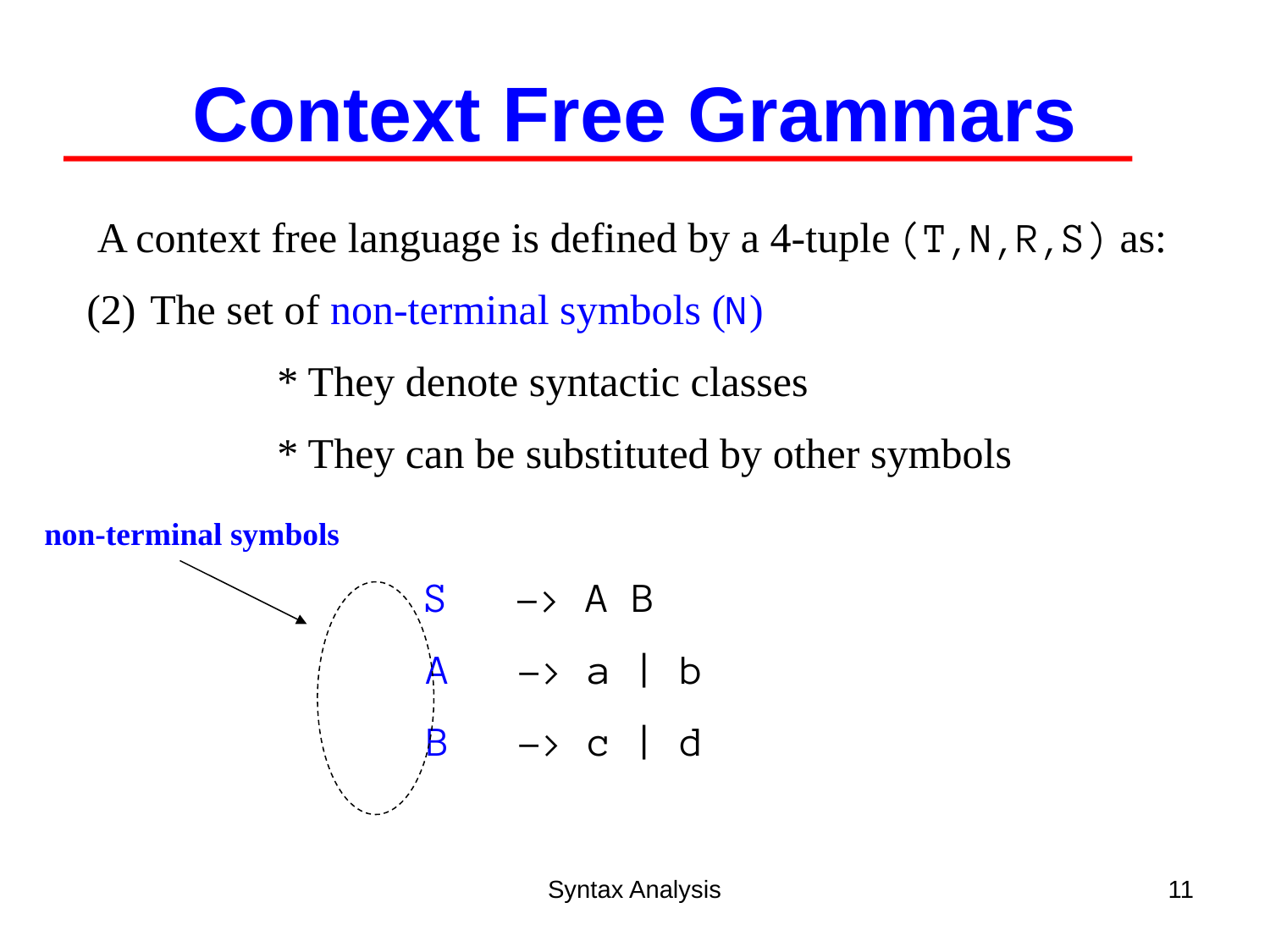

Context Free Grammars

 A context free language is defined by a 4-tuple (T,N,R,S) as:
(2)	The set of non-terminal symbols (N)
		* They denote syntactic classes
		* They can be substituted by other symbols

			  S   -> A B
			 A   -> a | b
			 B   -> c | d

non-terminal symbols

Syntax Analysis
11